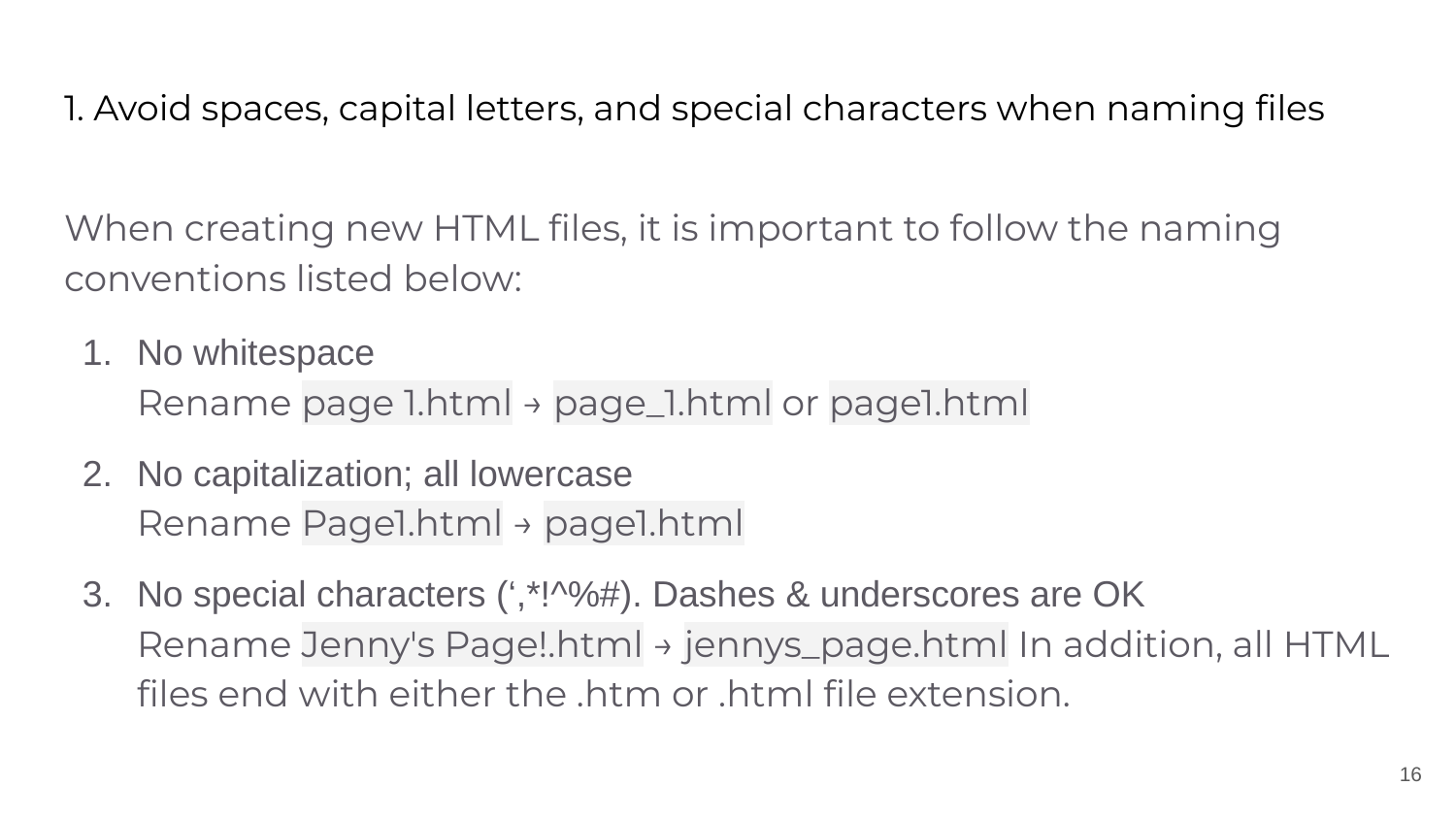

# 1. Avoid spaces, capital letters, and special characters when naming files
When creating new HTML files, it is important to follow the naming conventions listed below:
No whitespace
Rename page 1.html → page_1.html or page1.html
No capitalization; all lowercase
Rename Page1.html → page1.html
No special characters (‘,*!^%#). Dashes & underscores are OK
Rename Jenny's Page!.html → jennys_page.html In addition, all HTML files end with either the .htm or .html file extension.

16